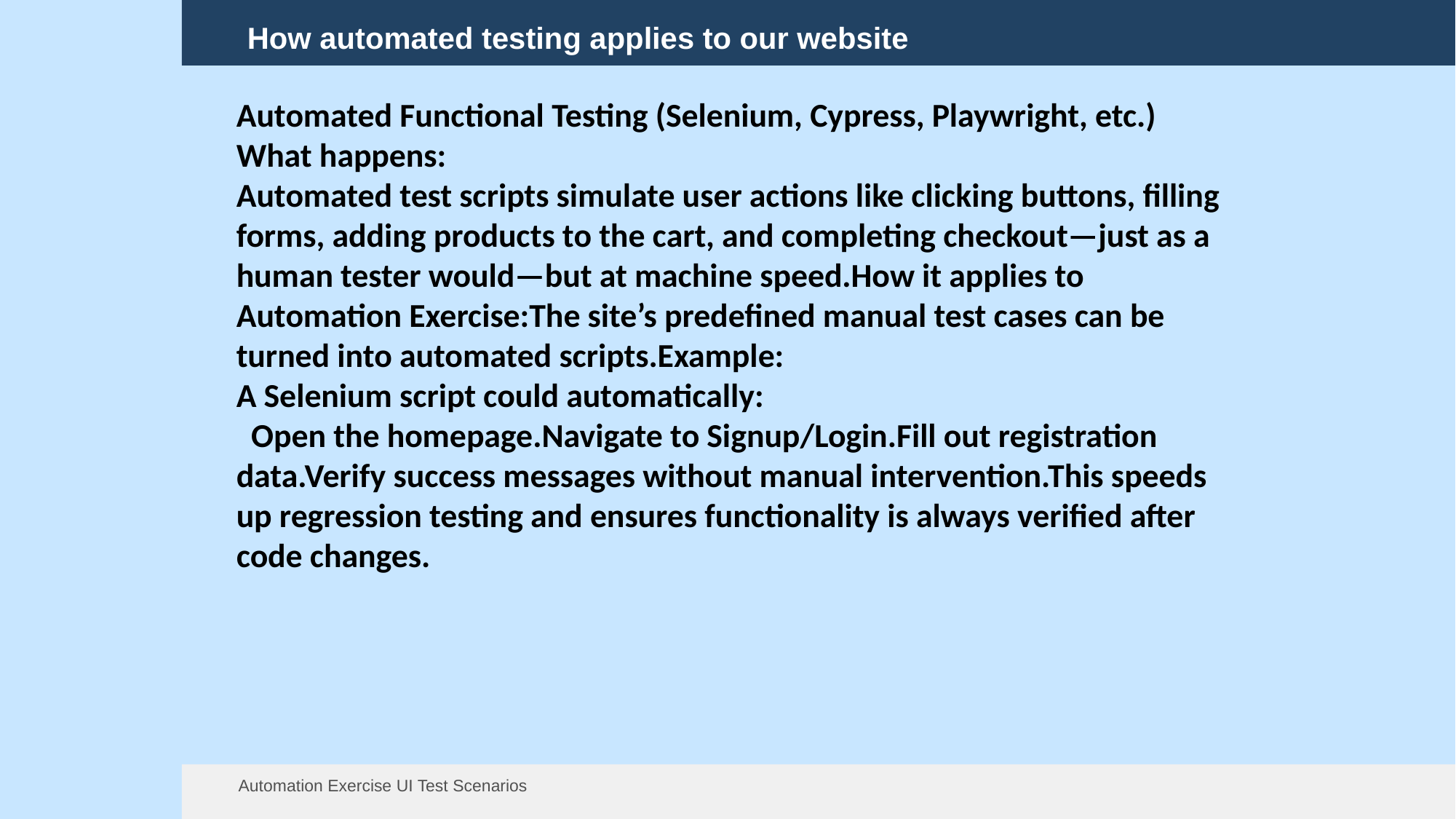

How automated testing applies to our website
Automated Functional Testing (Selenium, Cypress, Playwright, etc.)
What happens:
Automated test scripts simulate user actions like clicking buttons, filling forms, adding products to the cart, and completing checkout—just as a human tester would—but at machine speed.How it applies to Automation Exercise:The site’s predefined manual test cases can be turned into automated scripts.Example:
A Selenium script could automatically:
  Open the homepage.Navigate to Signup/Login.Fill out registration data.Verify success messages without manual intervention.This speeds up regression testing and ensures functionality is always verified after code changes.

Automation Exercise UI Test Scenarios
13 Aug 2025